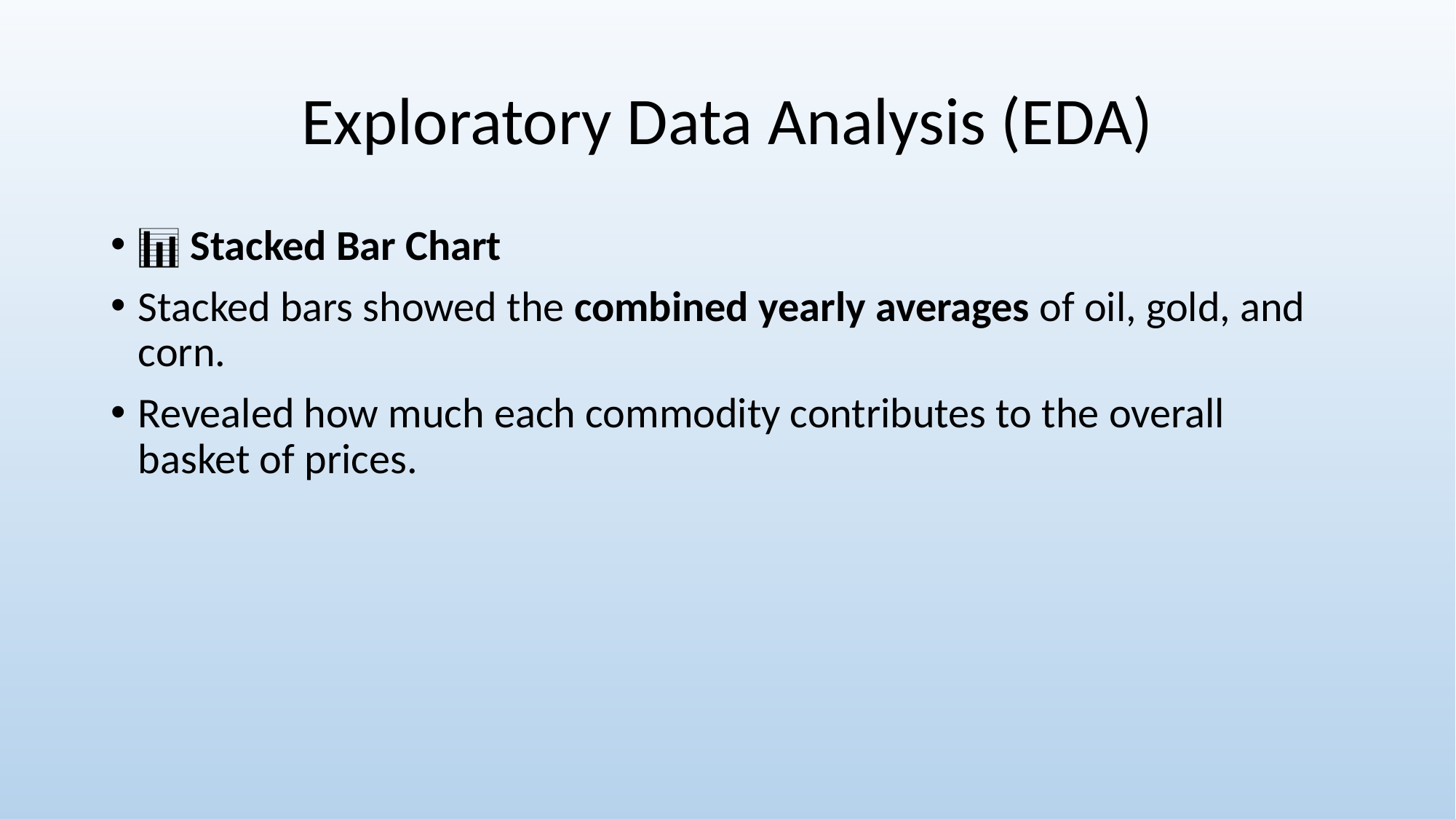

# Exploratory Data Analysis (EDA)
📊 Stacked Bar Chart
Stacked bars showed the combined yearly averages of oil, gold, and corn.
Revealed how much each commodity contributes to the overall basket of prices.